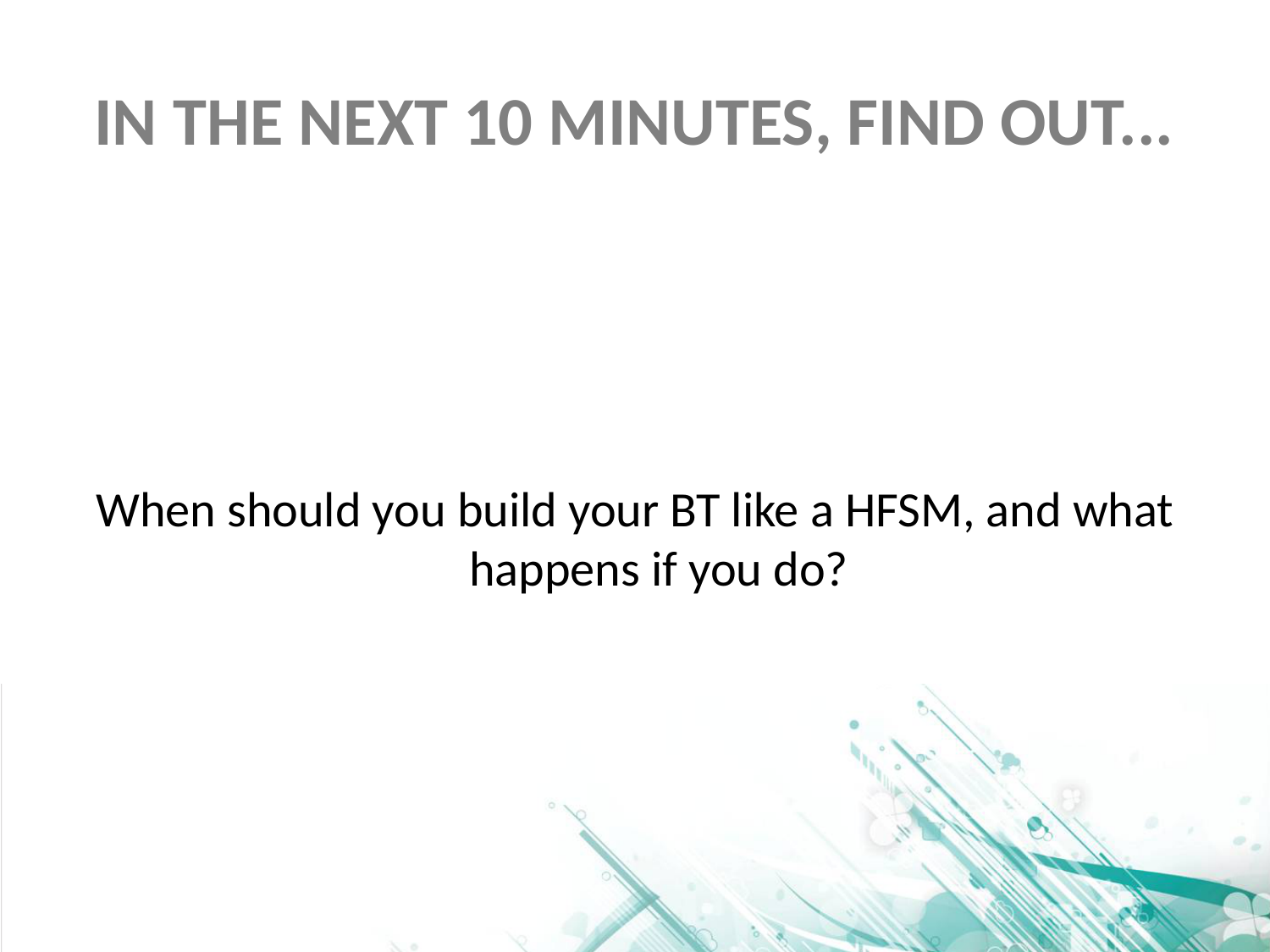

# IN THE NEXT 10 MINUTES, FIND OUT...
When should you build your BT like a HFSM, and what happens if you do?